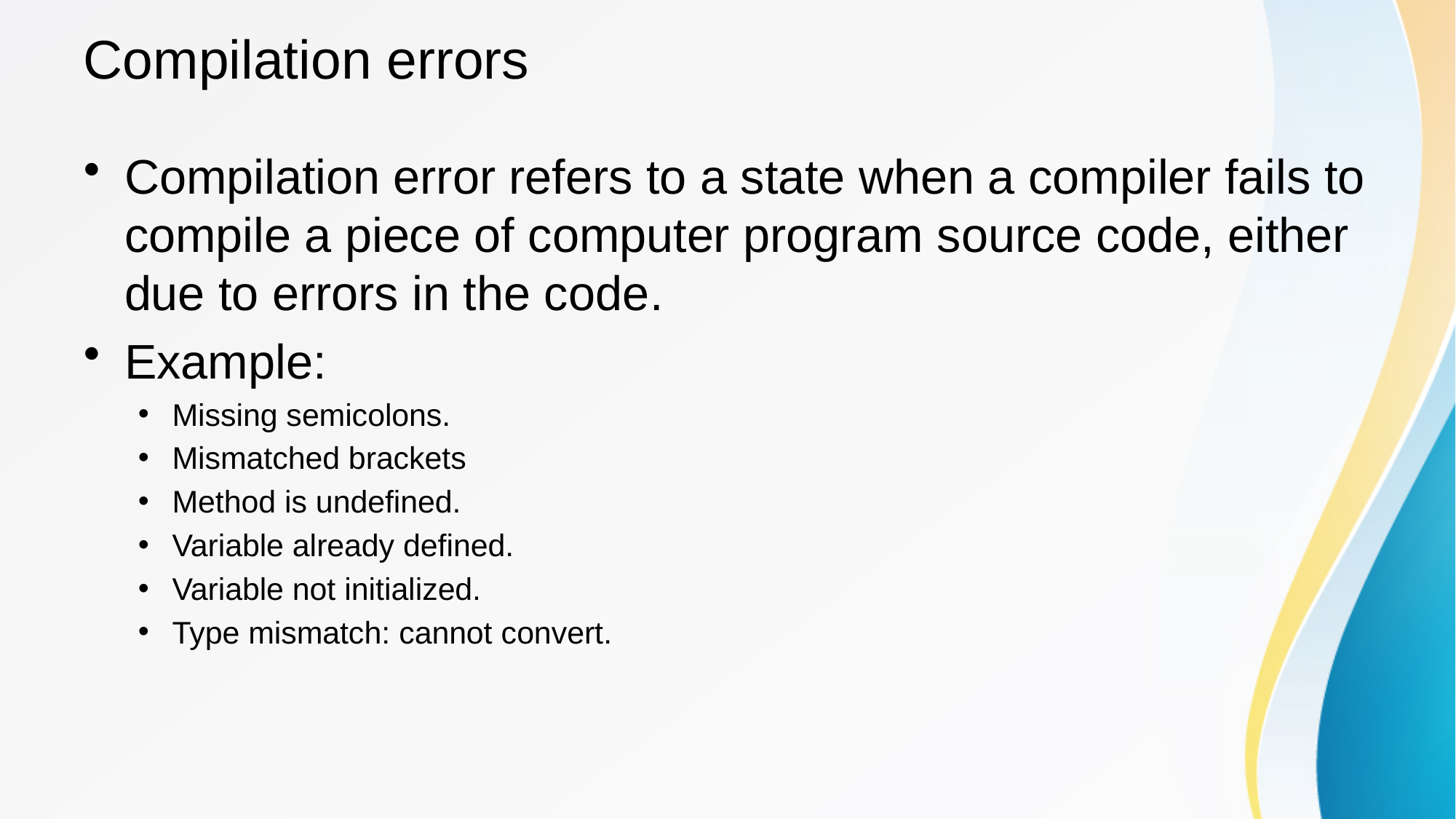

# Compilation errors
Compilation error refers to a state when a compiler fails to compile a piece of computer program source code, either due to errors in the code.
Example:
Missing semicolons.
Mismatched brackets
Method is undefined.
Variable already defined.
Variable not initialized.
Type mismatch: cannot convert.